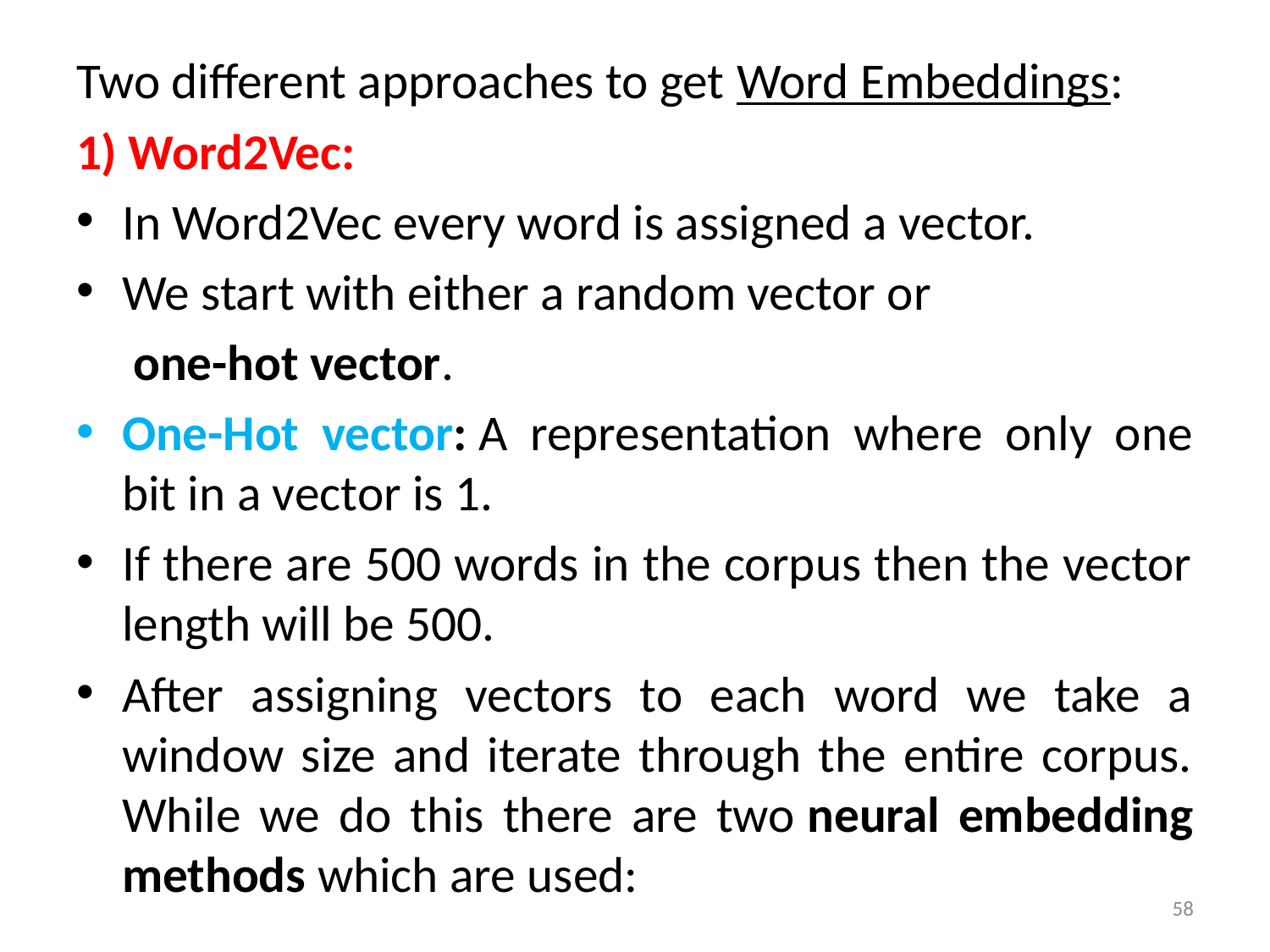

Two different approaches to get Word Embeddings:
1) Word2Vec:
In Word2Vec every word is assigned a vector.
We start with either a random vector or
     one-hot vector.
One-Hot vector: A representation where only one bit in a vector is 1.
If there are 500 words in the corpus then the vector length will be 500.
After assigning vectors to each word we take a window size and iterate through the entire corpus. While we do this there are two neural embedding methods which are used:

58